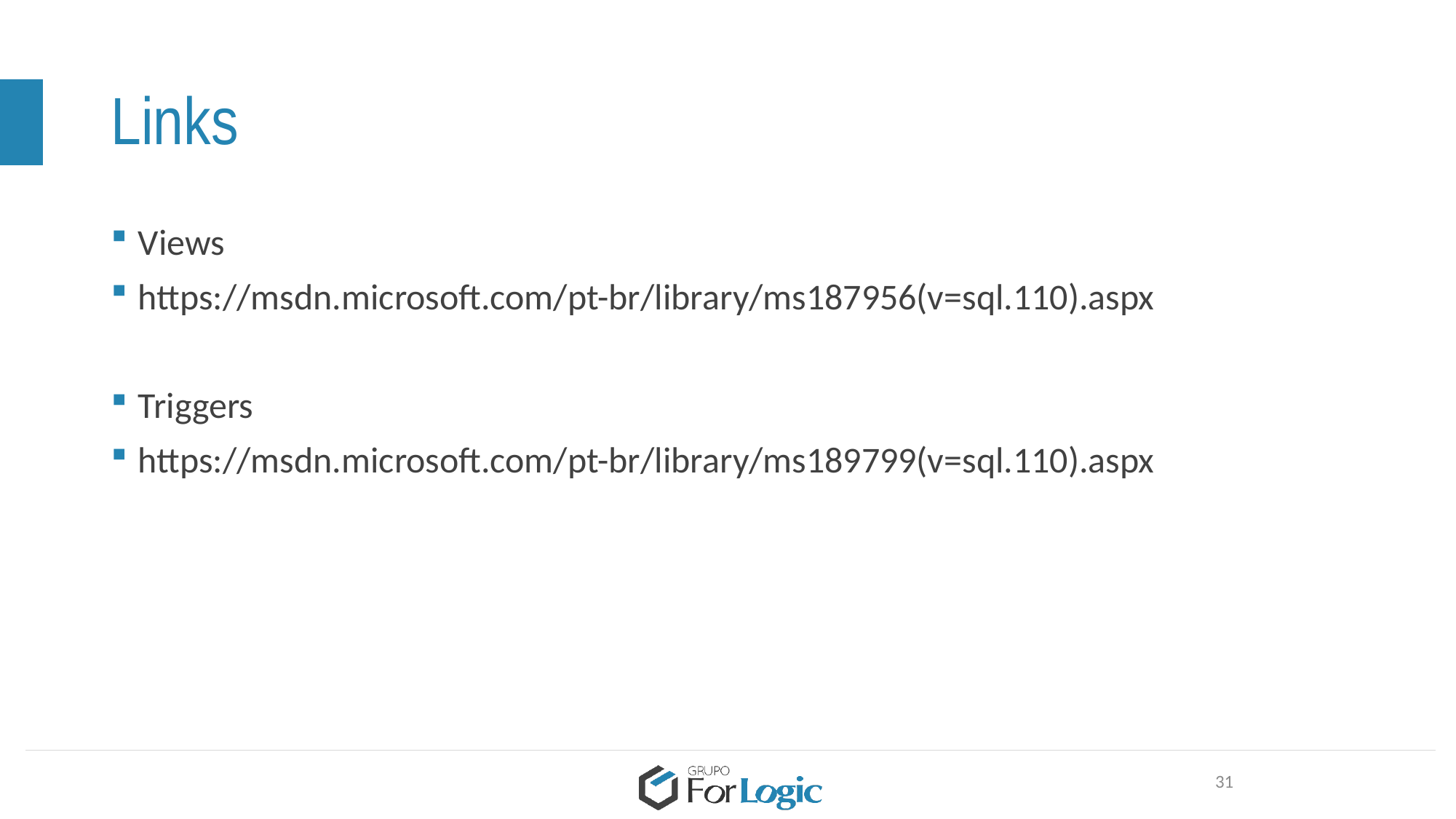

# Links
Views
https://msdn.microsoft.com/pt-br/library/ms187956(v=sql.110).aspx

Triggers
https://msdn.microsoft.com/pt-br/library/ms189799(v=sql.110).aspx
31